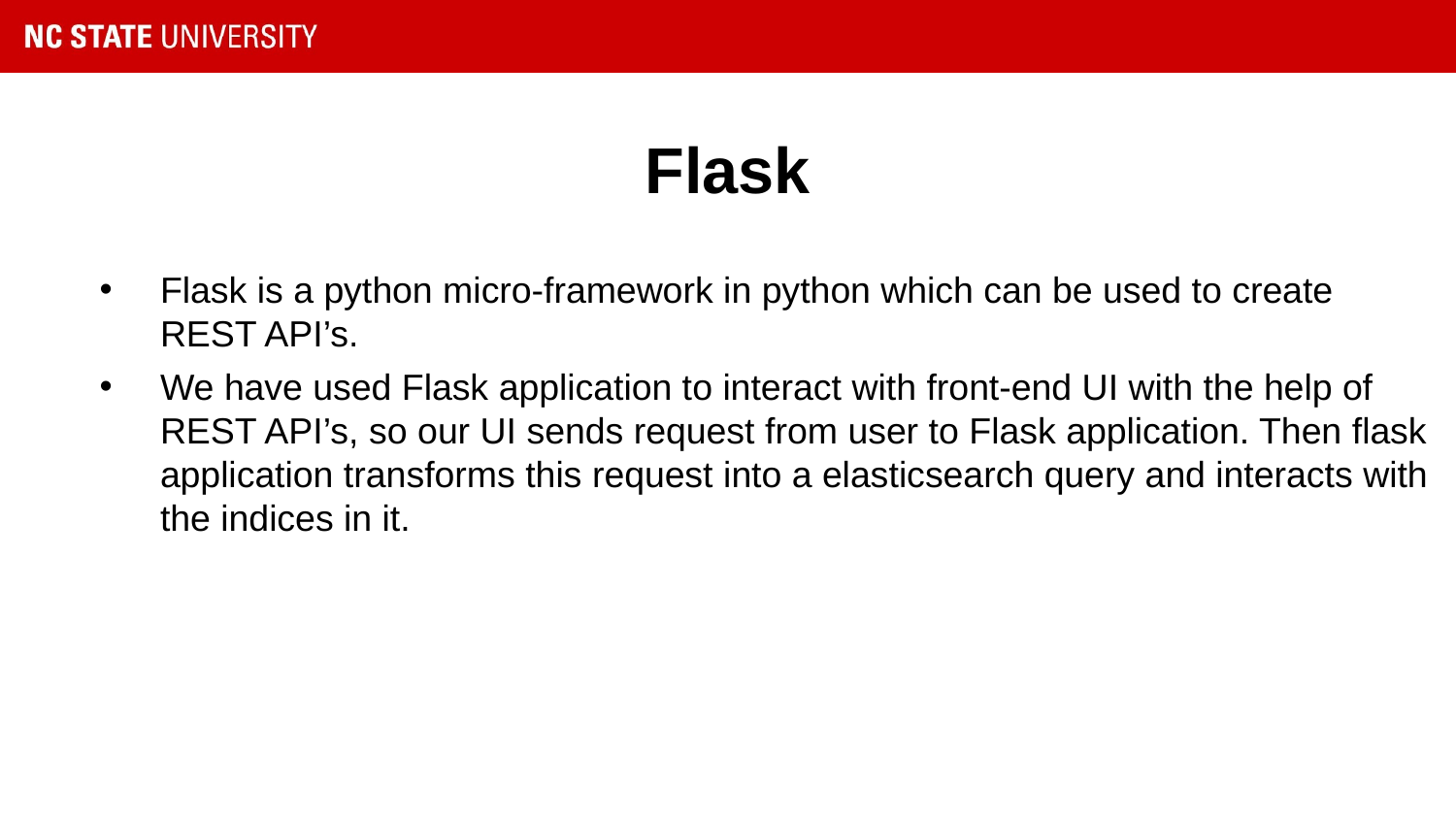

# Flask
Flask is a python micro-framework in python which can be used to create REST API’s.
We have used Flask application to interact with front-end UI with the help of REST API’s, so our UI sends request from user to Flask application. Then flask application transforms this request into a elasticsearch query and interacts with the indices in it.